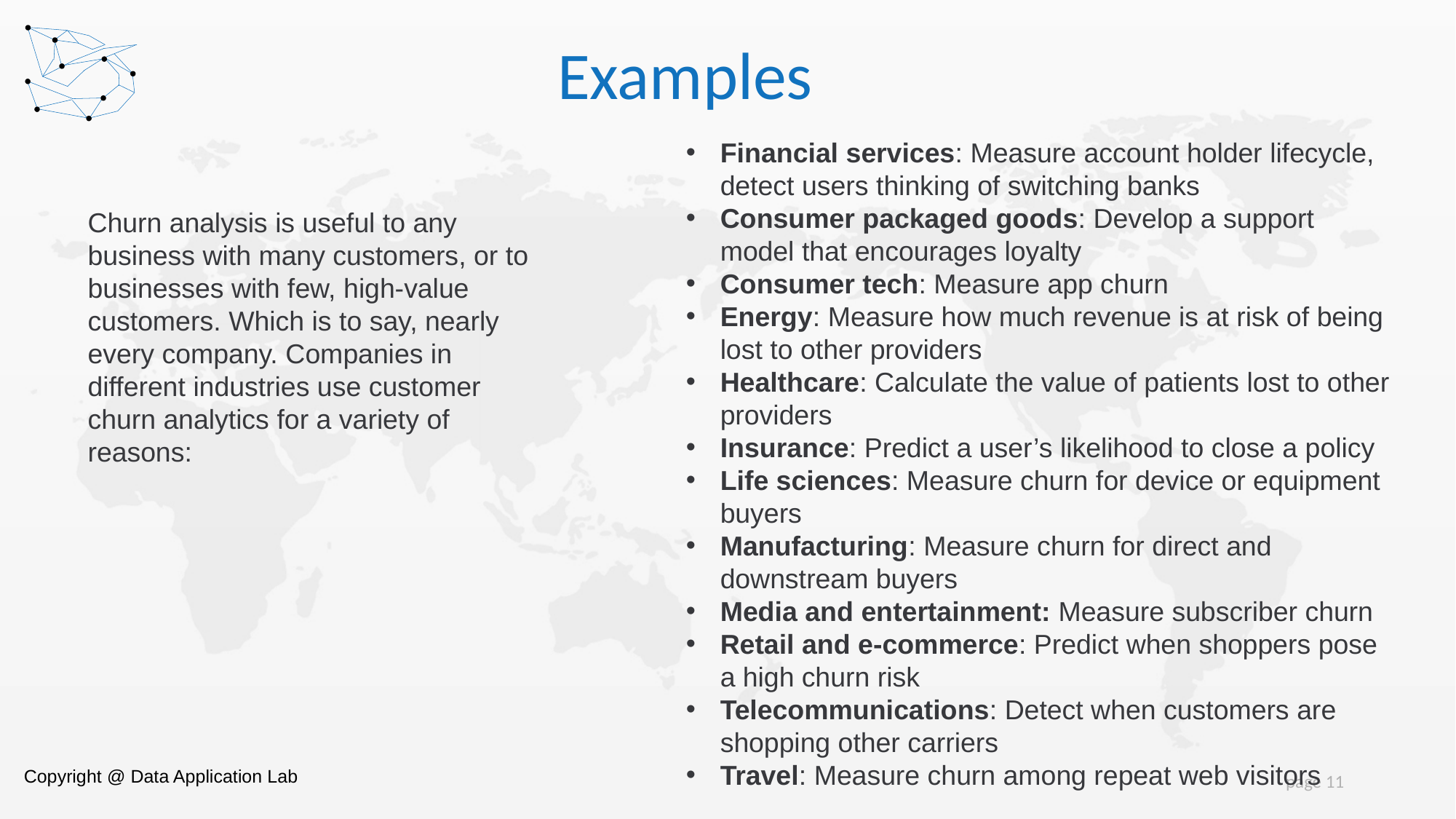

# Examples
Financial services: Measure account holder lifecycle, detect users thinking of switching banks
Consumer packaged goods: Develop a support model that encourages loyalty
Consumer tech: Measure app churn
Energy: Measure how much revenue is at risk of being lost to other providers
Healthcare: Calculate the value of patients lost to other providers
Insurance: Predict a user’s likelihood to close a policy
Life sciences: Measure churn for device or equipment buyers
Manufacturing: Measure churn for direct and downstream buyers
Media and entertainment: Measure subscriber churn
Retail and e-commerce: Predict when shoppers pose a high churn risk
Telecommunications: Detect when customers are shopping other carriers
Travel: Measure churn among repeat web visitors
Churn analysis is useful to any business with many customers, or to businesses with few, high-value customers. Which is to say, nearly every company. Companies in different industries use customer churn analytics for a variety of reasons:
page 11